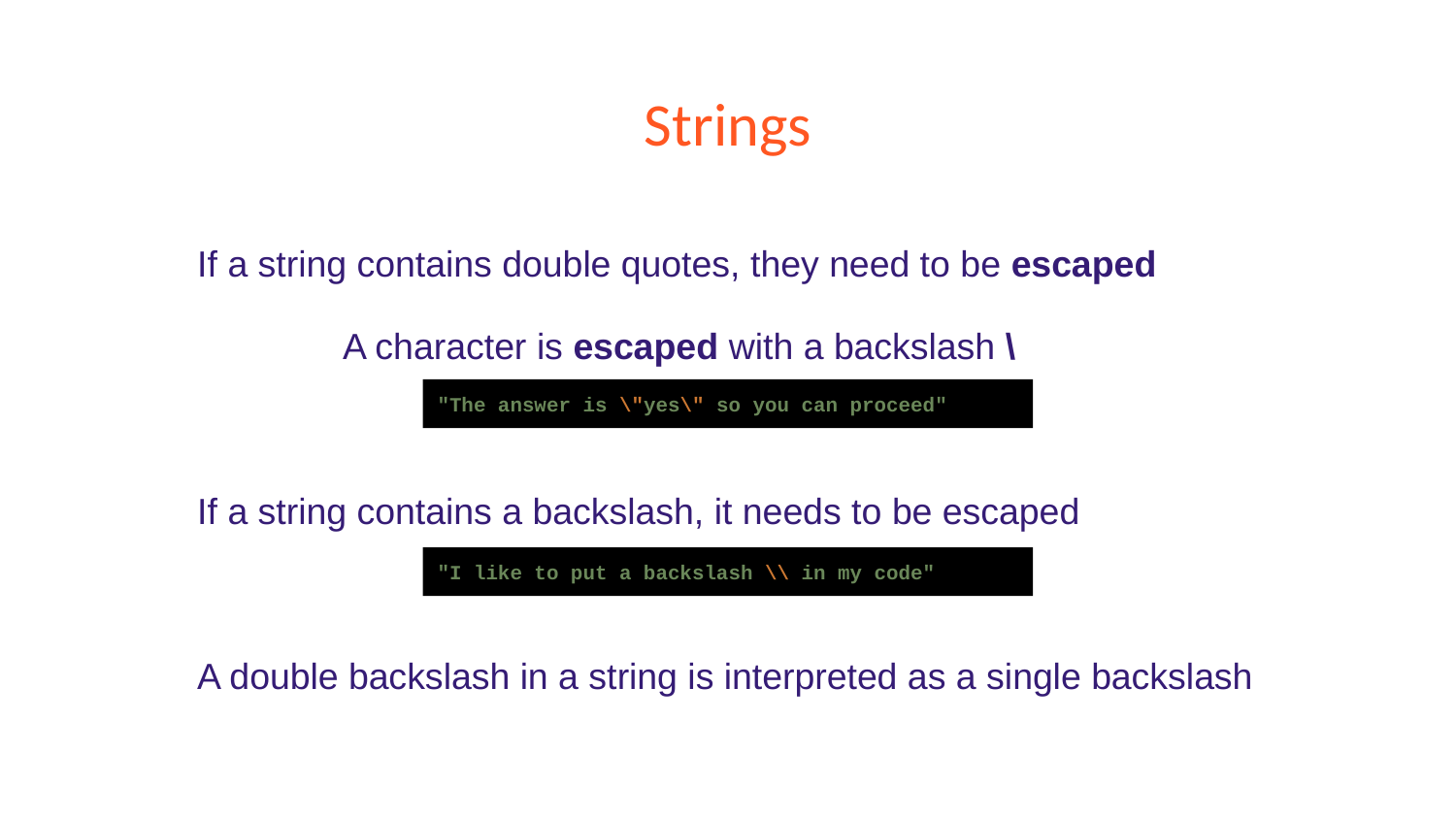

# Strings
If a string contains double quotes, they need to be escaped
	A character is escaped with a backslash \

If a string contains a backslash, it needs to be escaped

A double backslash in a string is interpreted as a single backslash

"The answer is \"yes\" so you can proceed"
"I like to put a backslash \\ in my code"